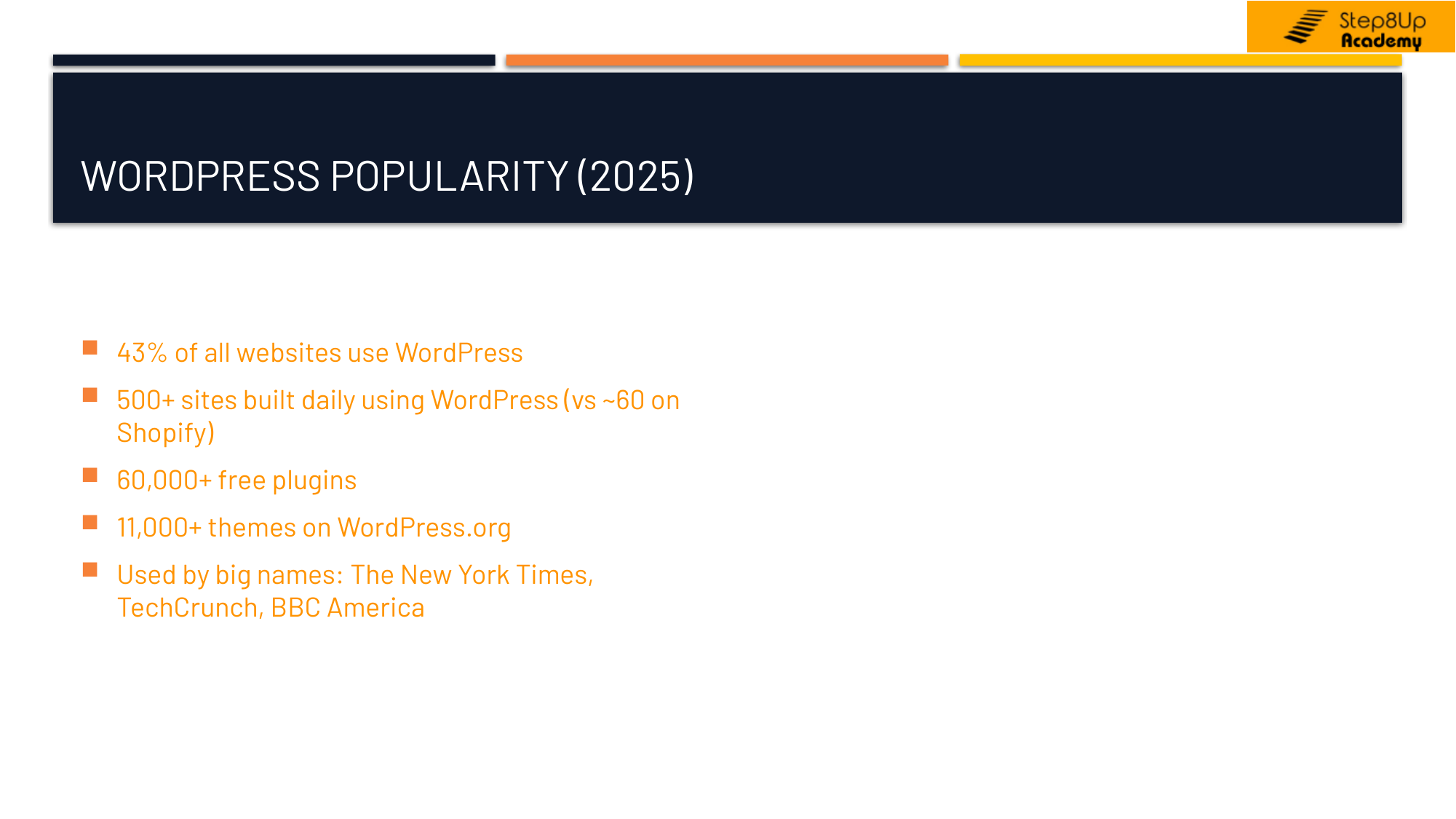

# WordPress Popularity (2025)
43% of all websites use WordPress
500+ sites built daily using WordPress (vs ~60 on Shopify)
60,000+ free plugins
11,000+ themes on WordPress.org
Used by big names: The New York Times, TechCrunch, BBC America